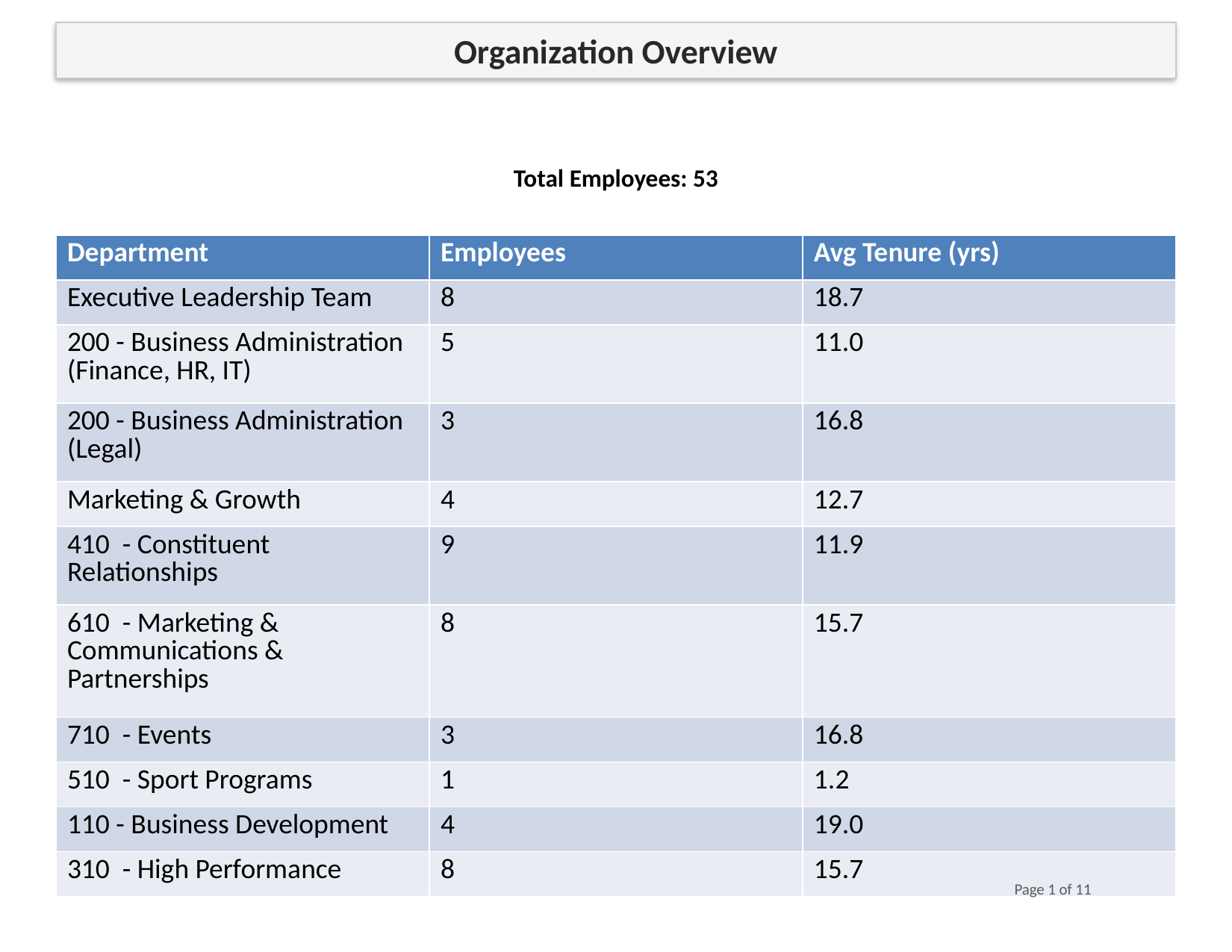

Organization Overview
Total Employees: 53
| Department | Employees | Avg Tenure (yrs) |
| --- | --- | --- |
| Executive Leadership Team | 8 | 18.7 |
| 200 - Business Administration (Finance, HR, IT) | 5 | 11.0 |
| 200 - Business Administration (Legal) | 3 | 16.8 |
| Marketing & Growth | 4 | 12.7 |
| 410 - Constituent Relationships | 9 | 11.9 |
| 610 - Marketing & Communications & Partnerships | 8 | 15.7 |
| 710 - Events | 3 | 16.8 |
| 510 - Sport Programs | 1 | 1.2 |
| 110 - Business Development | 4 | 19.0 |
| 310 - High Performance | 8 | 15.7 |
Page 1 of 11